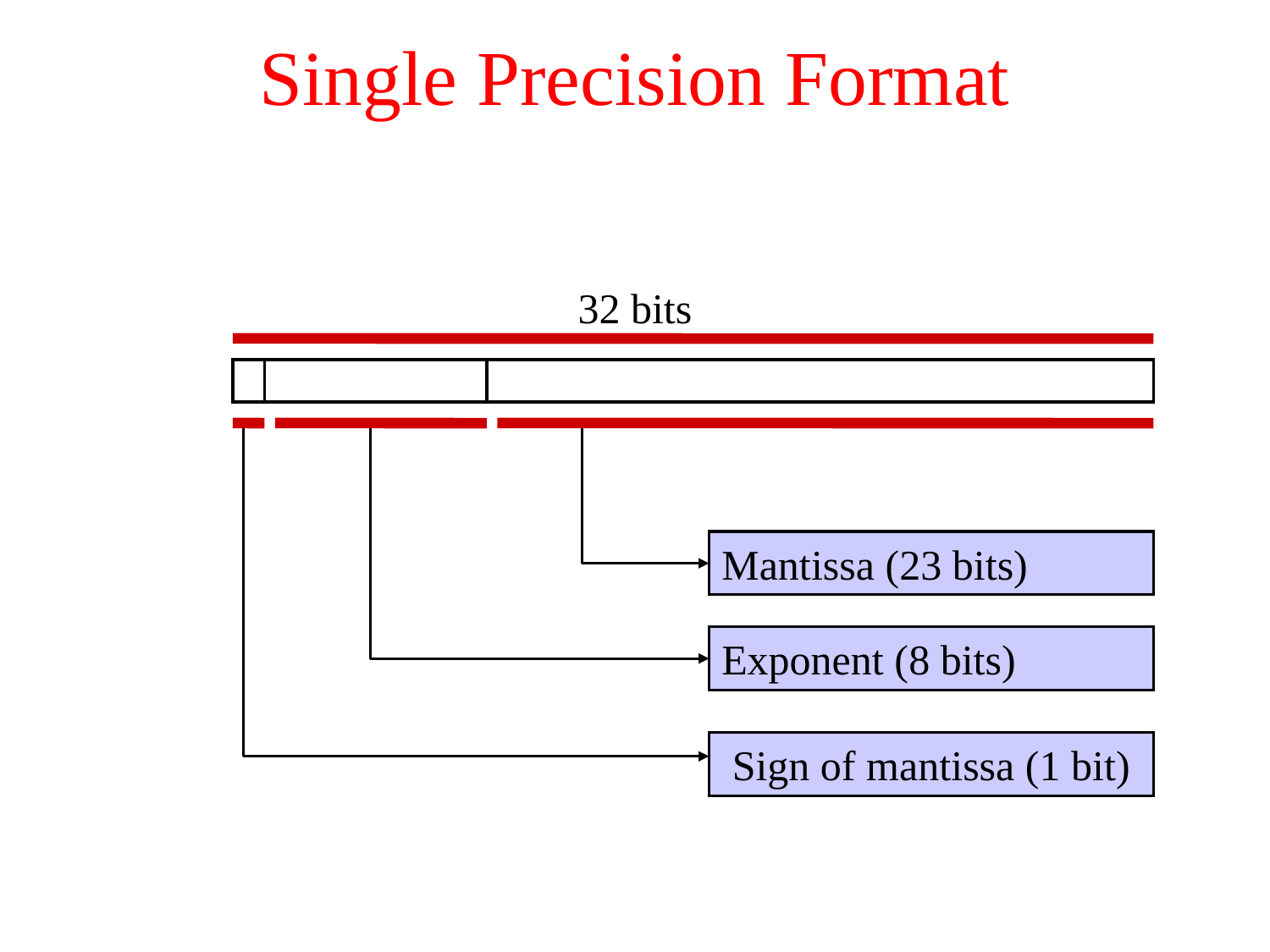

# Single Precision Format
32 bits

Mantissa (23 bits)
Exponent (8 bits)
Sign of mantissa (1 bit)